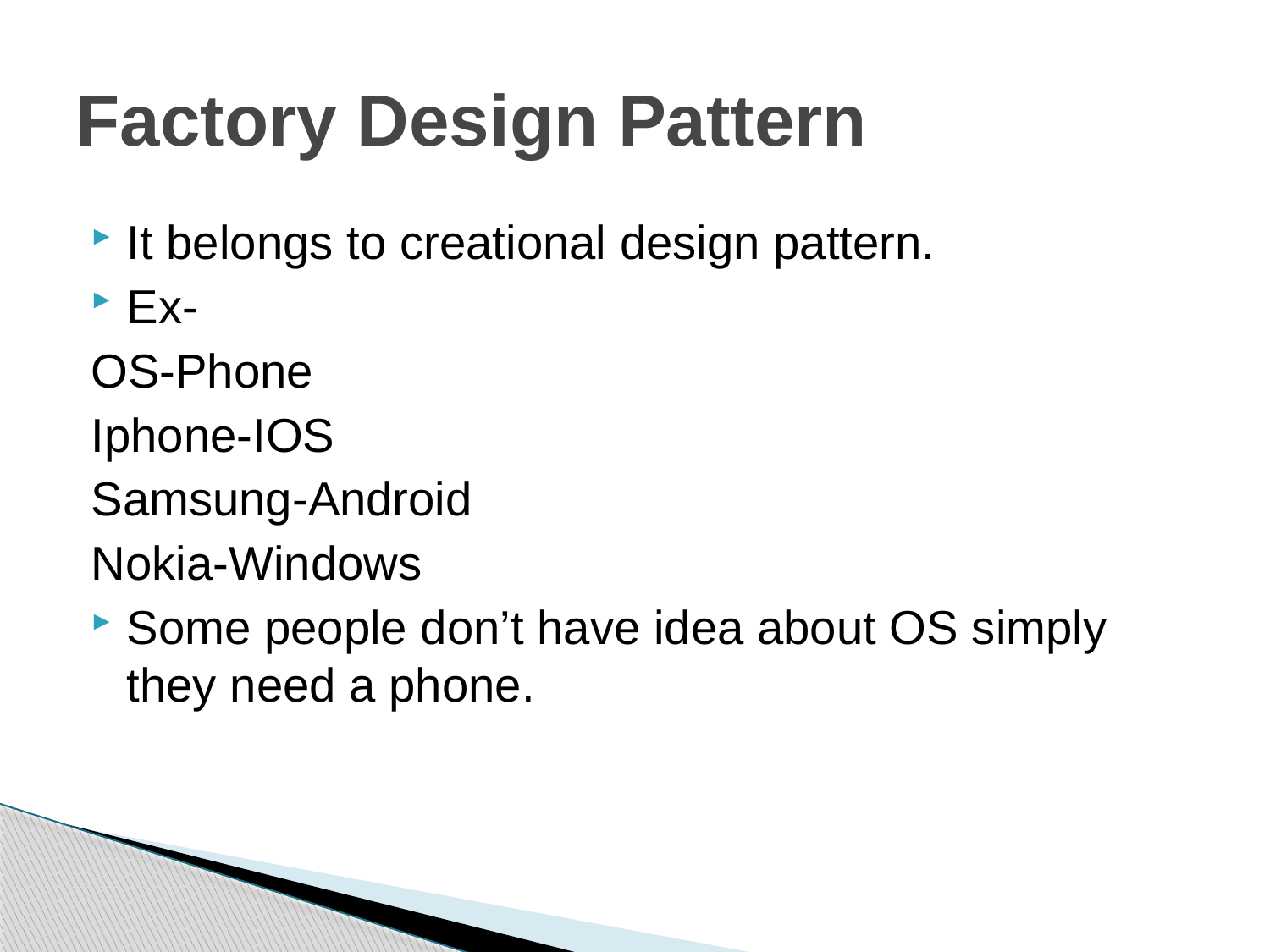

# Factory Design Pattern
It belongs to creational design pattern.
Ex-
OS-Phone
Iphone-IOS
Samsung-Android
Nokia-Windows
Some people don’t have idea about OS simply they need a phone.